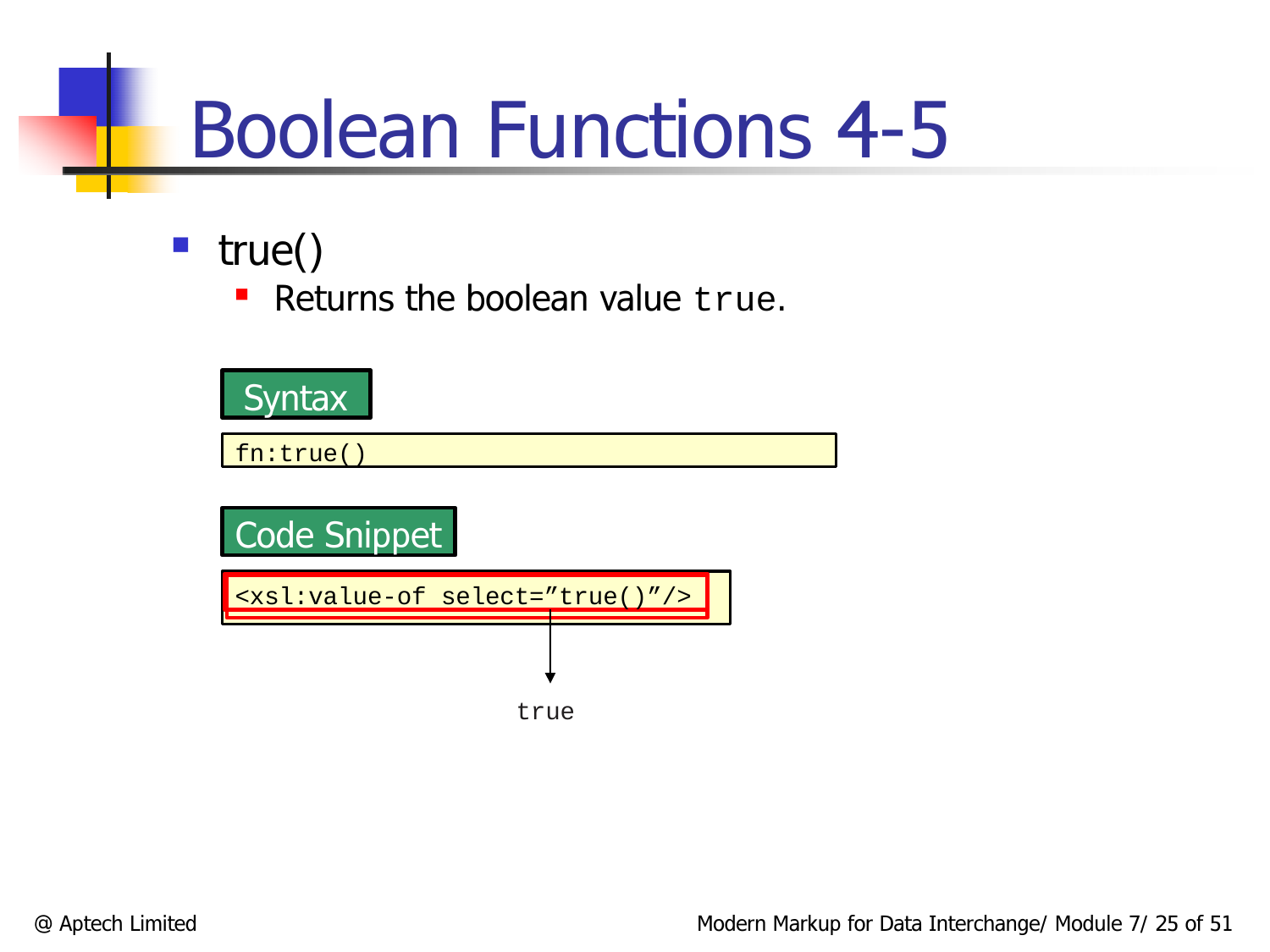

# Boolean Functions 4-5

true()
Returns the boolean value true.
Syntax
fn:true()
Code Snippet

<xsl:value-of select=”true()”/>

true
@ Aptech Limited
Modern Markup for Data Interchange/ Module 7/ 25 of 51